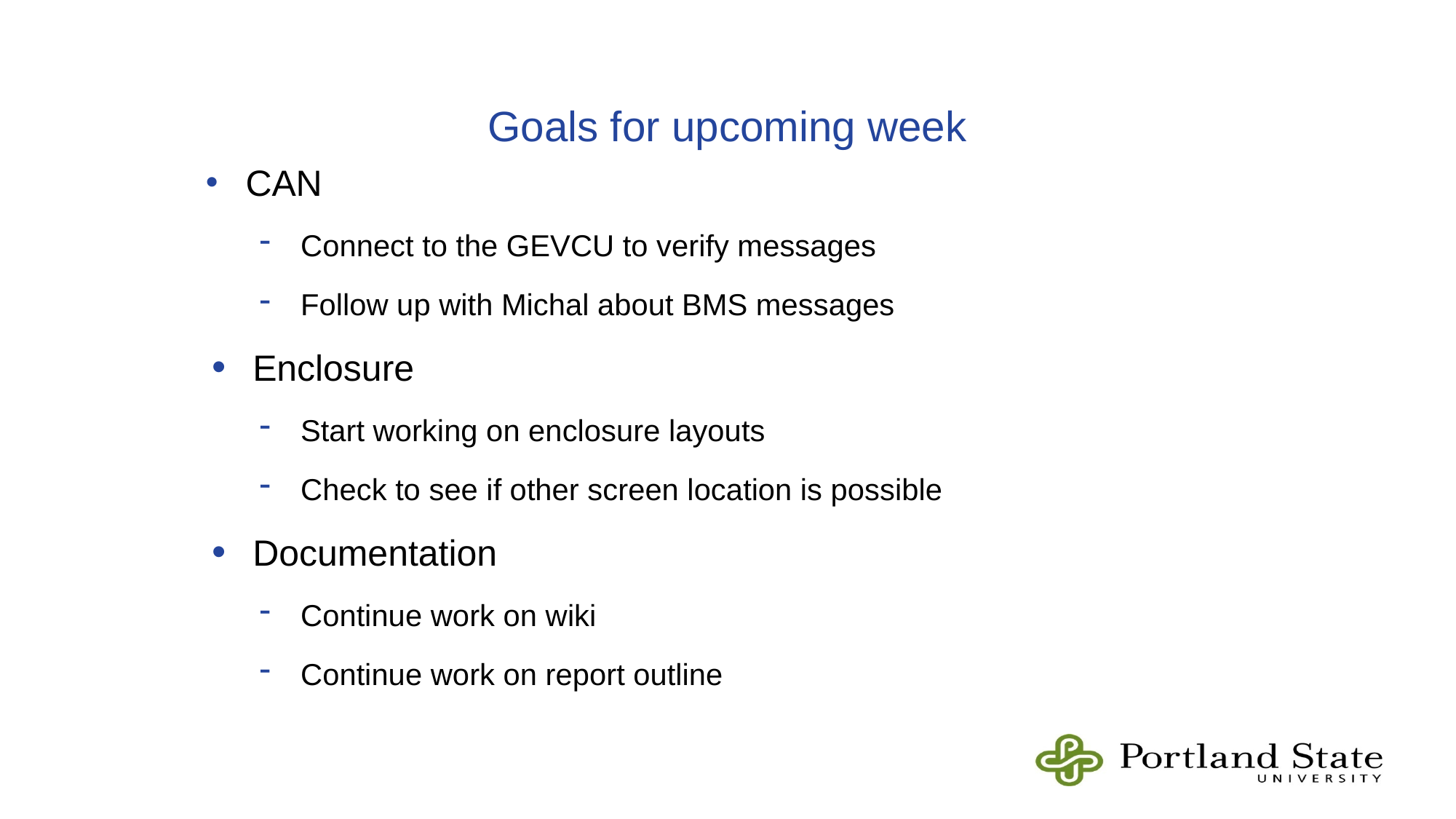

Goals for upcoming week
CAN
Connect to the GEVCU to verify messages
Follow up with Michal about BMS messages
Enclosure
Start working on enclosure layouts
Check to see if other screen location is possible
Documentation
Continue work on wiki
Continue work on report outline